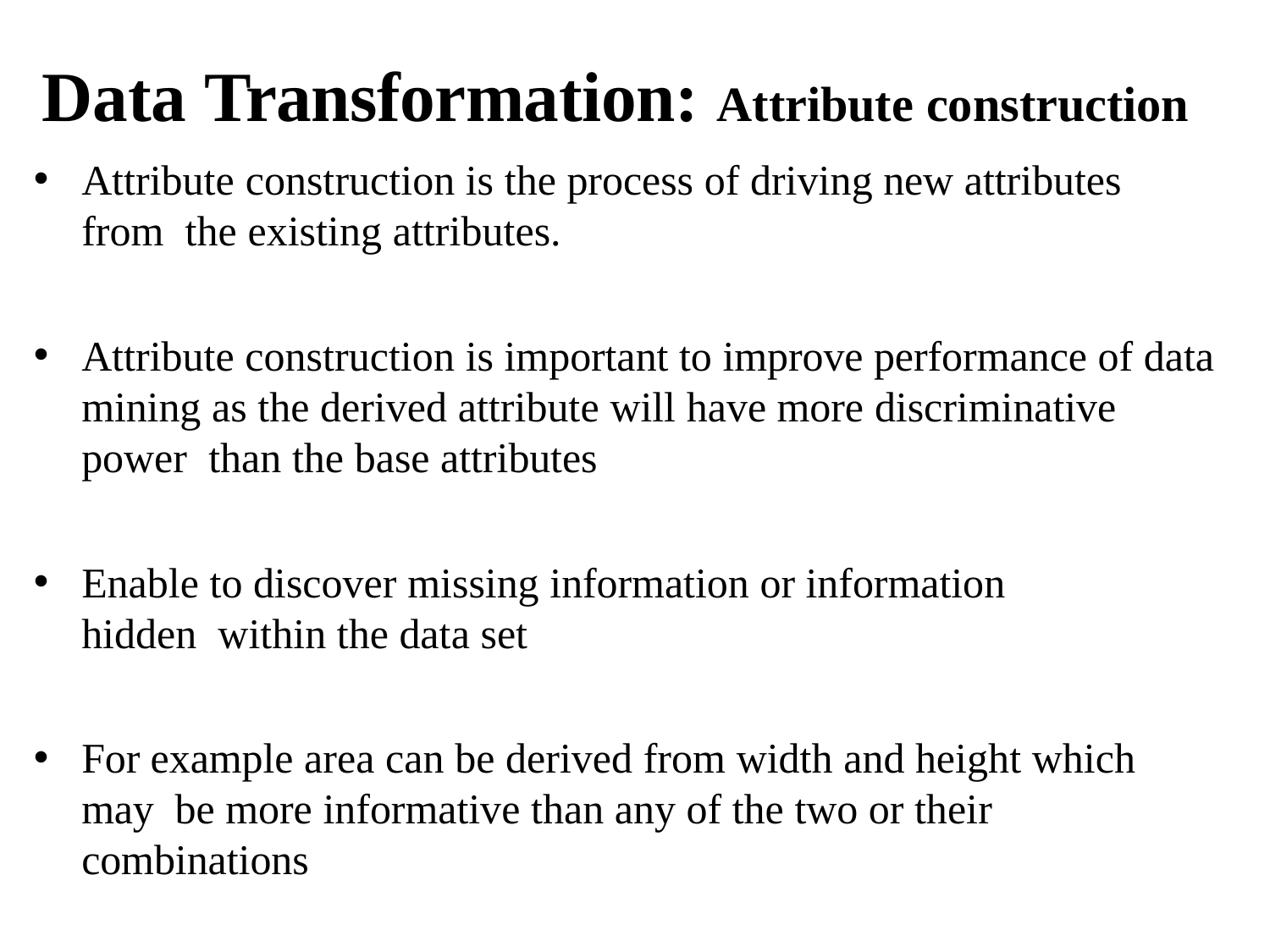

# Data Transformation: Attribute construction
Attribute construction is the process of driving new attributes from  the existing attributes.

Attribute construction is important to improve performance of data  mining as the derived attribute will have more discriminative power  than the base attributes

Enable to discover missing information or information hidden  within the data set

For example area can be derived from width and height which may  be more informative than any of the two or their combinations